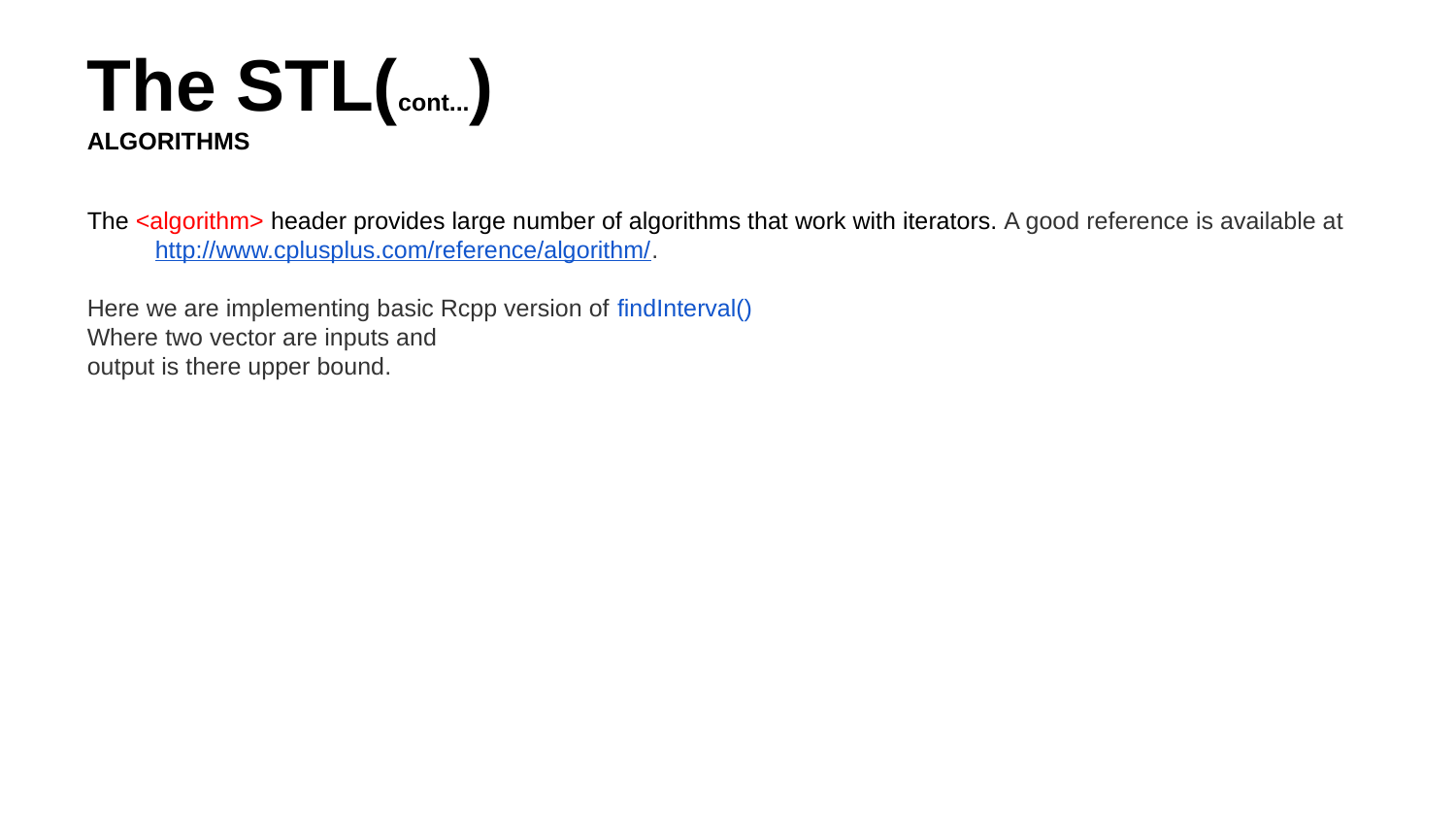

The STL(cont...)
ALGORITHMS
The <algorithm> header provides large number of algorithms that work with iterators. A good reference is available at              http://www.cplusplus.com/reference/algorithm/.

Here we are implementing basic Rcpp version of findInterval()
Where two vector are inputs and
output is there upper bound.